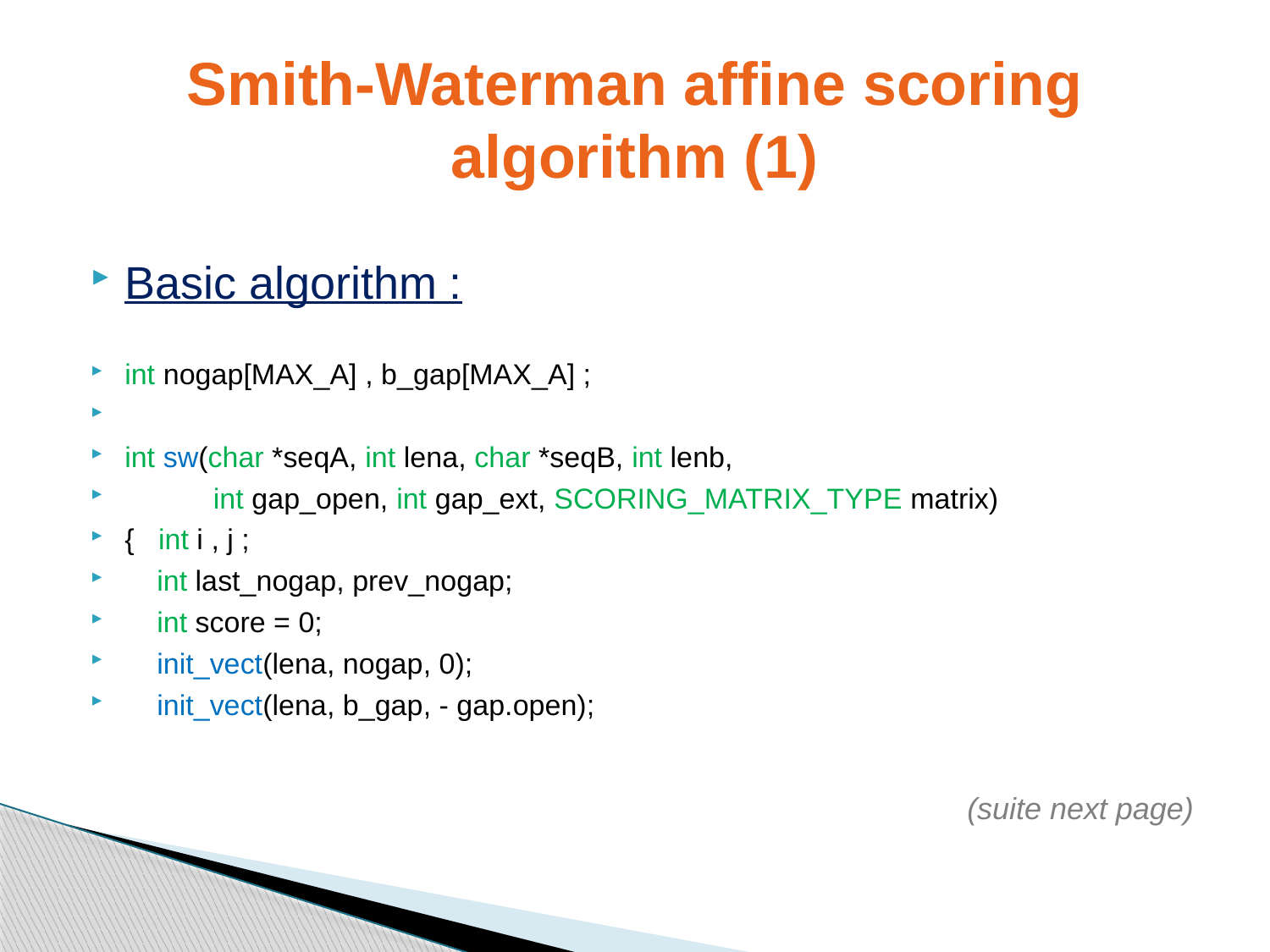

# Smith-Waterman affine scoring algorithm (1)

Basic algorithm :

int nogap[MAX_A] , b_gap[MAX_A] ;

int sw(char *seqA, int lena, char *seqB, int lenb,
           int gap_open, int gap_ext, SCORING_MATRIX_TYPE matrix)
{   int i , j ;
    int last_nogap, prev_nogap;
    int score = 0;
    init_vect(lena, nogap, 0);
    init_vect(lena, b_gap, - gap.open);

 (suite next page)